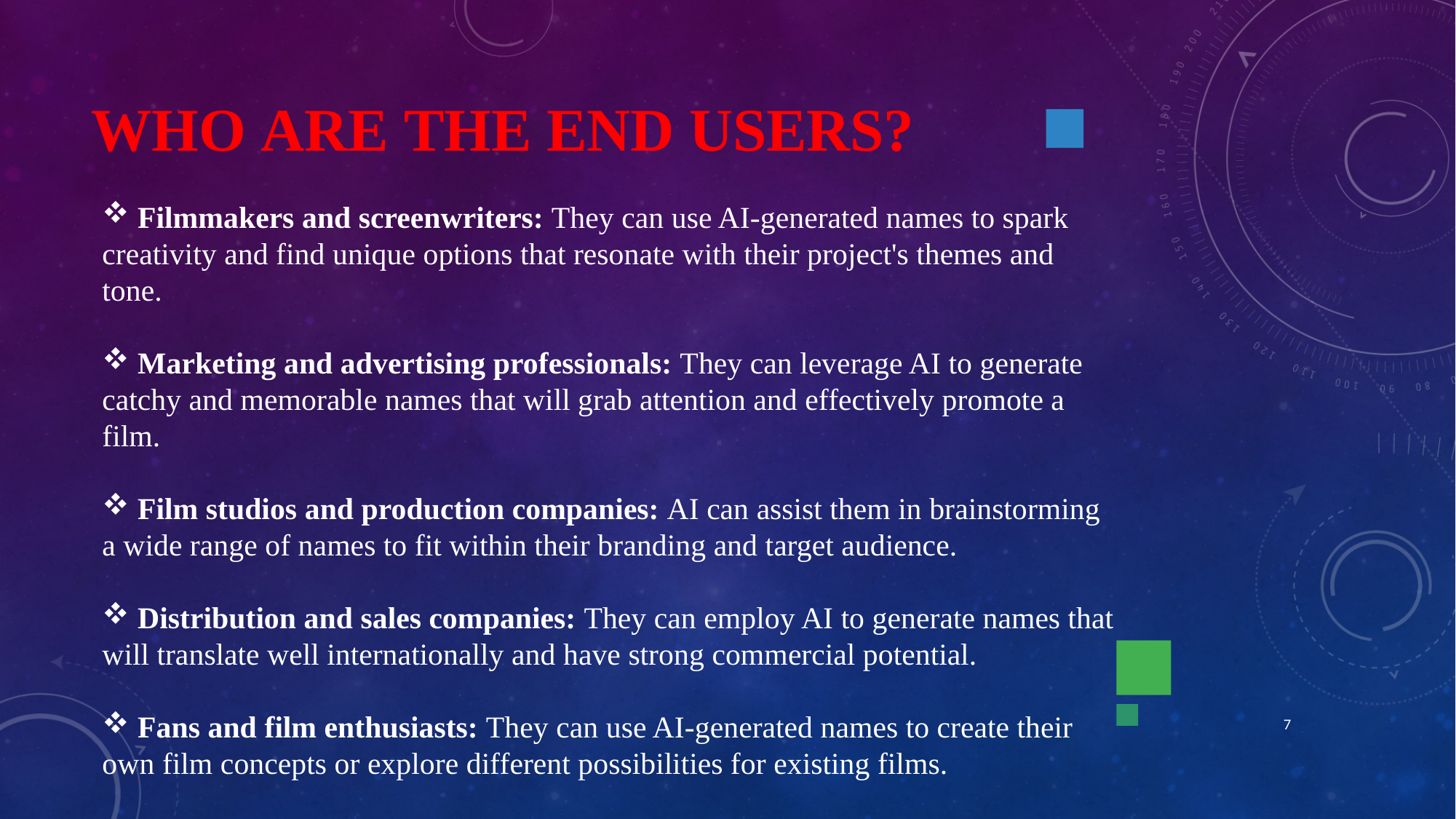

# WHO ARE THE END USERS?

 Filmmakers and screenwriters: They can use AI-generated names to spark creativity and find unique options that resonate with their project's themes and tone.

 Marketing and advertising professionals: They can leverage AI to generate catchy and memorable names that will grab attention and effectively promote a film.

 Film studios and production companies: AI can assist them in brainstorming a wide range of names to fit within their branding and target audience.

 Distribution and sales companies: They can employ AI to generate names that will translate well internationally and have strong commercial potential.

 Fans and film enthusiasts: They can use AI-generated names to create their own film concepts or explore different possibilities for existing films.

7